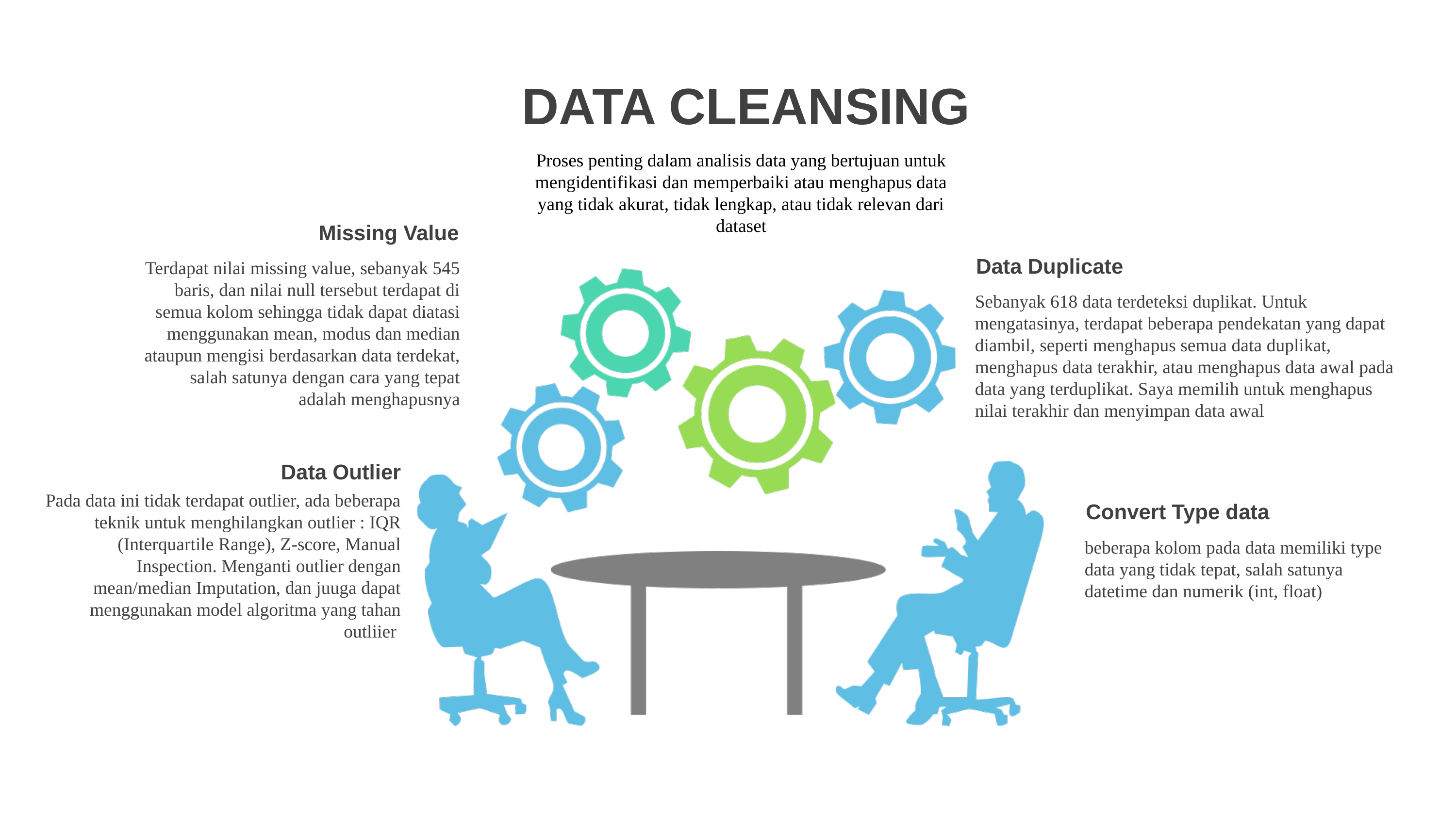

DATA CLEANSING
Proses penting dalam analisis data yang bertujuan untuk mengidentifikasi dan memperbaiki atau menghapus data yang tidak akurat, tidak lengkap, atau tidak relevan dari dataset
Missing Value

Data Duplicate
Terdapat nilai missing value, sebanyak 545 baris, dan nilai null tersebut terdapat di semua kolom sehingga tidak dapat diatasi menggunakan mean, modus dan median ataupun mengisi berdasarkan data terdekat, salah satunya dengan cara yang tepat adalah menghapusnya
Sebanyak 618 data terdeteksi duplikat. Untuk mengatasinya, terdapat beberapa pendekatan yang dapat diambil, seperti menghapus semua data duplikat, menghapus data terakhir, atau menghapus data awal pada data yang terduplikat. Saya memilih untuk menghapus nilai terakhir dan menyimpan data awal
Data Outlier

Pada data ini tidak terdapat outlier, ada beberapa teknik untuk menghilangkan outlier : IQR (Interquartile Range), Z-score, Manual Inspection. Menganti outlier dengan mean/median Imputation, dan juuga dapat menggunakan model algoritma yang tahan outliier
Convert Type data
beberapa kolom pada data memiliki type data yang tidak tepat, salah satunya datetime dan numerik (int, float)